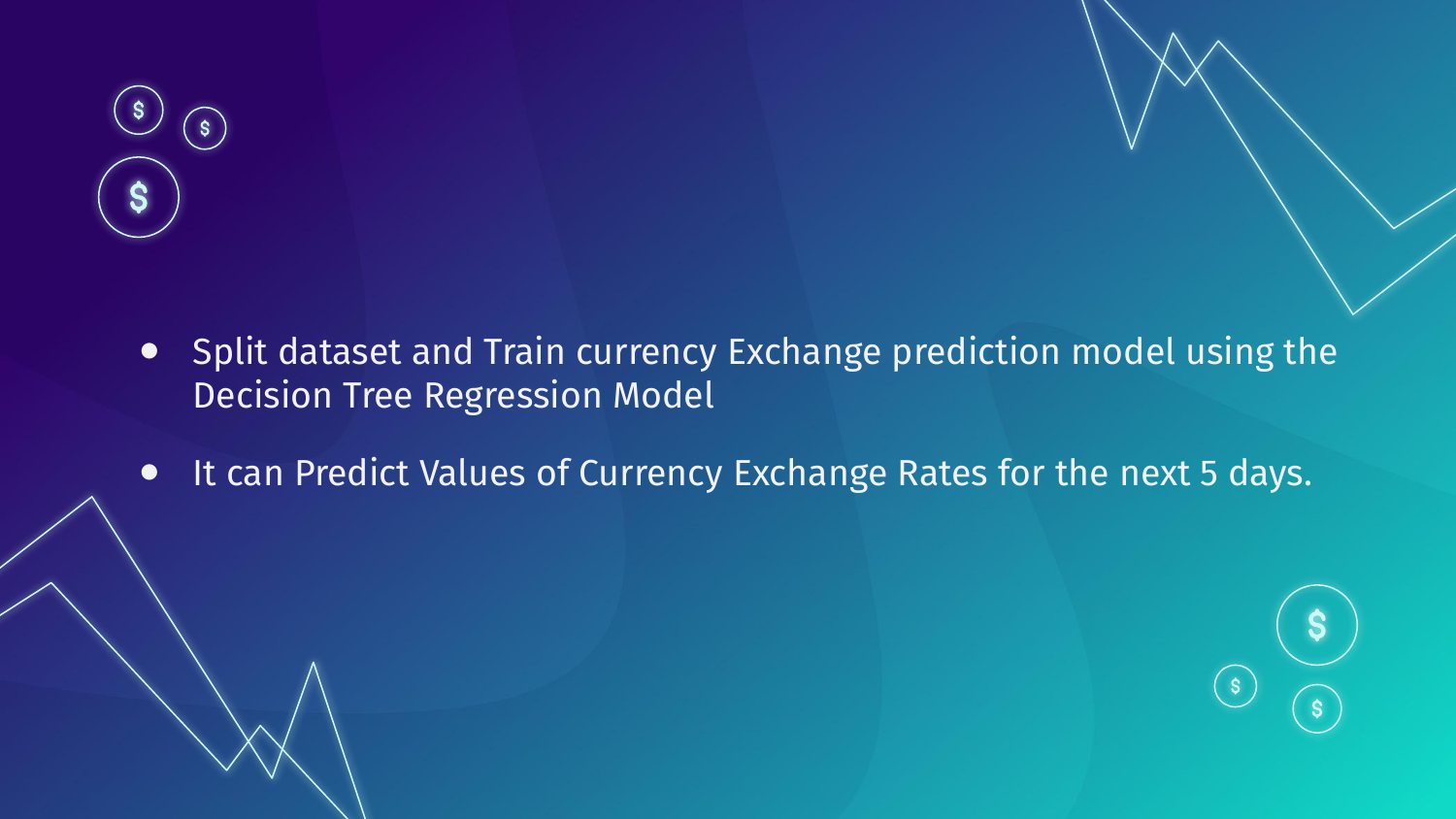

Split dataset and Train currency Exchange prediction model using the Decision Tree Regression Model

It can Predict Values of Currency Exchange Rates for the next 5 days.